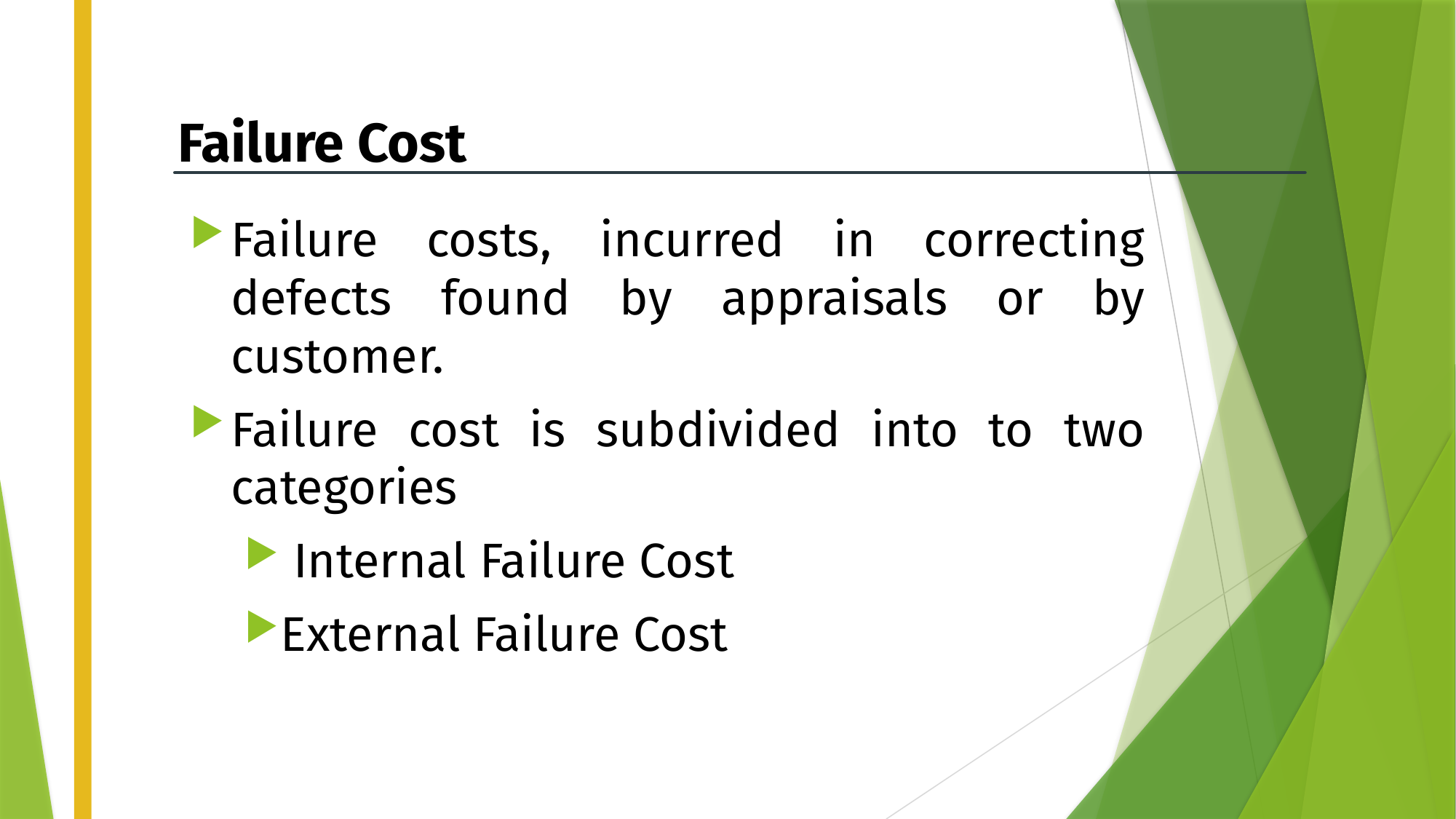

# Failure Cost
Failure costs, incurred in correcting defects found by appraisals or by customer.
Failure cost is subdivided into to two categories
 Internal Failure Cost
External Failure Cost